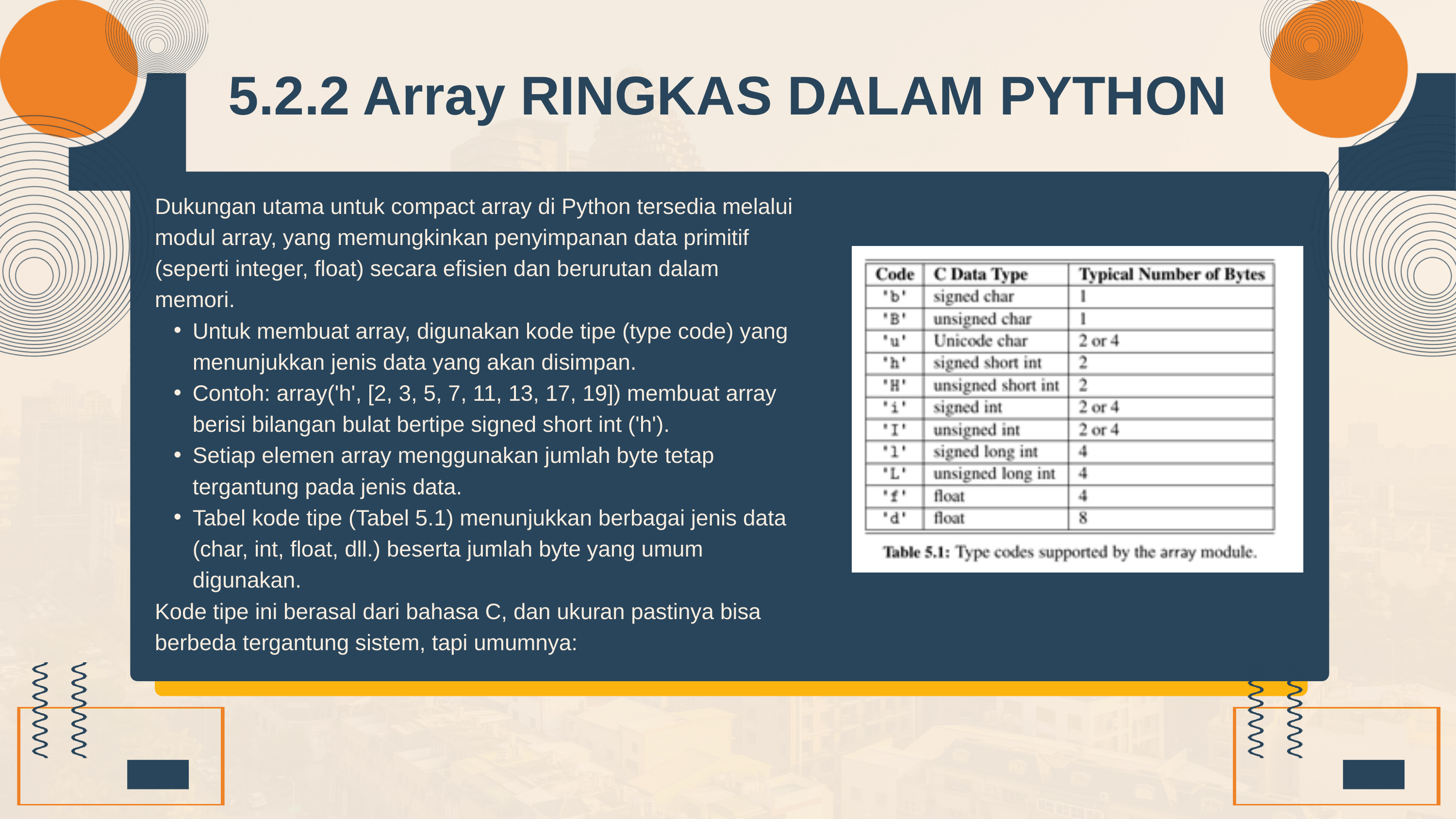

5.2.2 Array RINGKAS DALAM PYTHON

Dukungan utama untuk compact array di Python tersedia melalui modul array, yang memungkinkan penyimpanan data primitif (seperti integer, float) secara efisien dan berurutan dalam memori.
Untuk membuat array, digunakan kode tipe (type code) yang menunjukkan jenis data yang akan disimpan.
Contoh: array('h', [2, 3, 5, 7, 11, 13, 17, 19]) membuat array berisi bilangan bulat bertipe signed short int ('h').
Setiap elemen array menggunakan jumlah byte tetap tergantung pada jenis data.
Tabel kode tipe (Tabel 5.1) menunjukkan berbagai jenis data (char, int, float, dll.) beserta jumlah byte yang umum digunakan.
Kode tipe ini berasal dari bahasa C, dan ukuran pastinya bisa berbeda tergantung sistem, tapi umumnya: